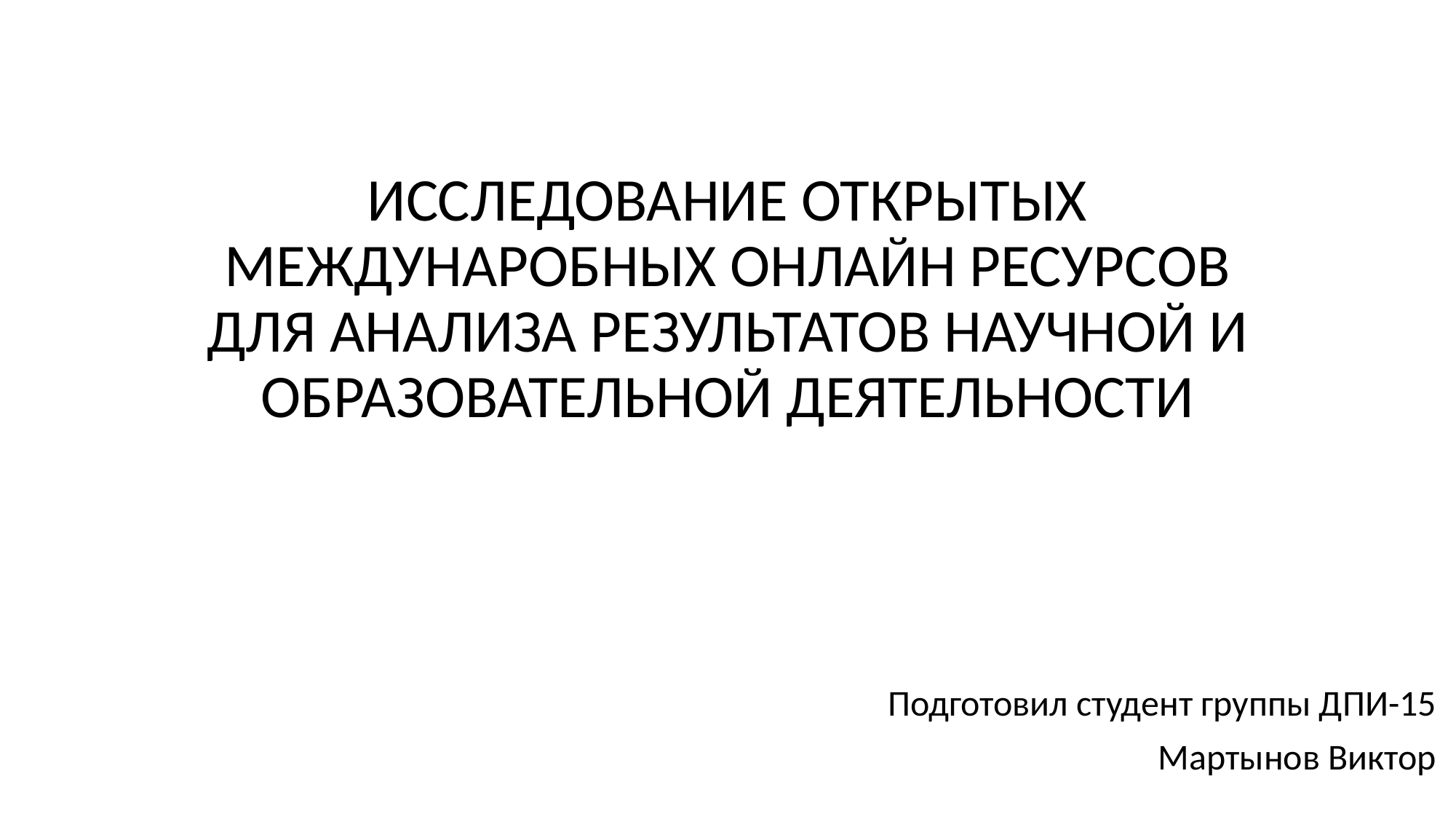

# ИССЛЕДОВАНИЕ ОТКРЫТЫХ МЕЖДУНАРОБНЫХ ОНЛАЙН РЕСУРСОВ ДЛЯ АНАЛИЗА РЕЗУЛЬТАТОВ НАУЧНОЙ И ОБРАЗОВАТЕЛЬНОЙ ДЕЯТЕЛЬНОСТИ
Подготовил студент группы ДПИ-15
Мартынов Виктор